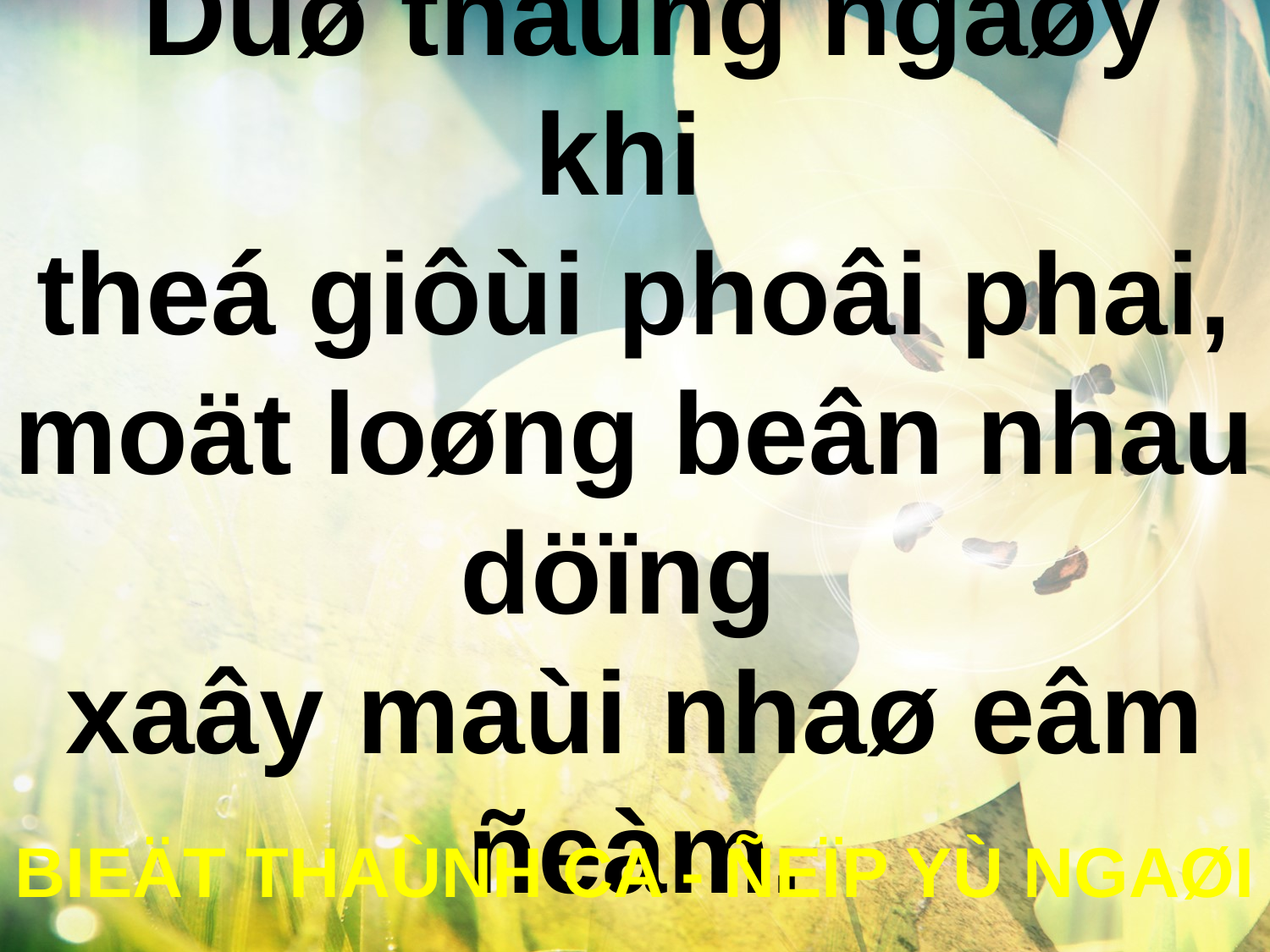

Duø thaùng ngaøy khi
theá giôùi phoâi phai, moät loøng beân nhau döïng
xaây maùi nhaø eâm ñeàm.
BIEÄT THAÙNH CA - ÑEÏP YÙ NGAØI